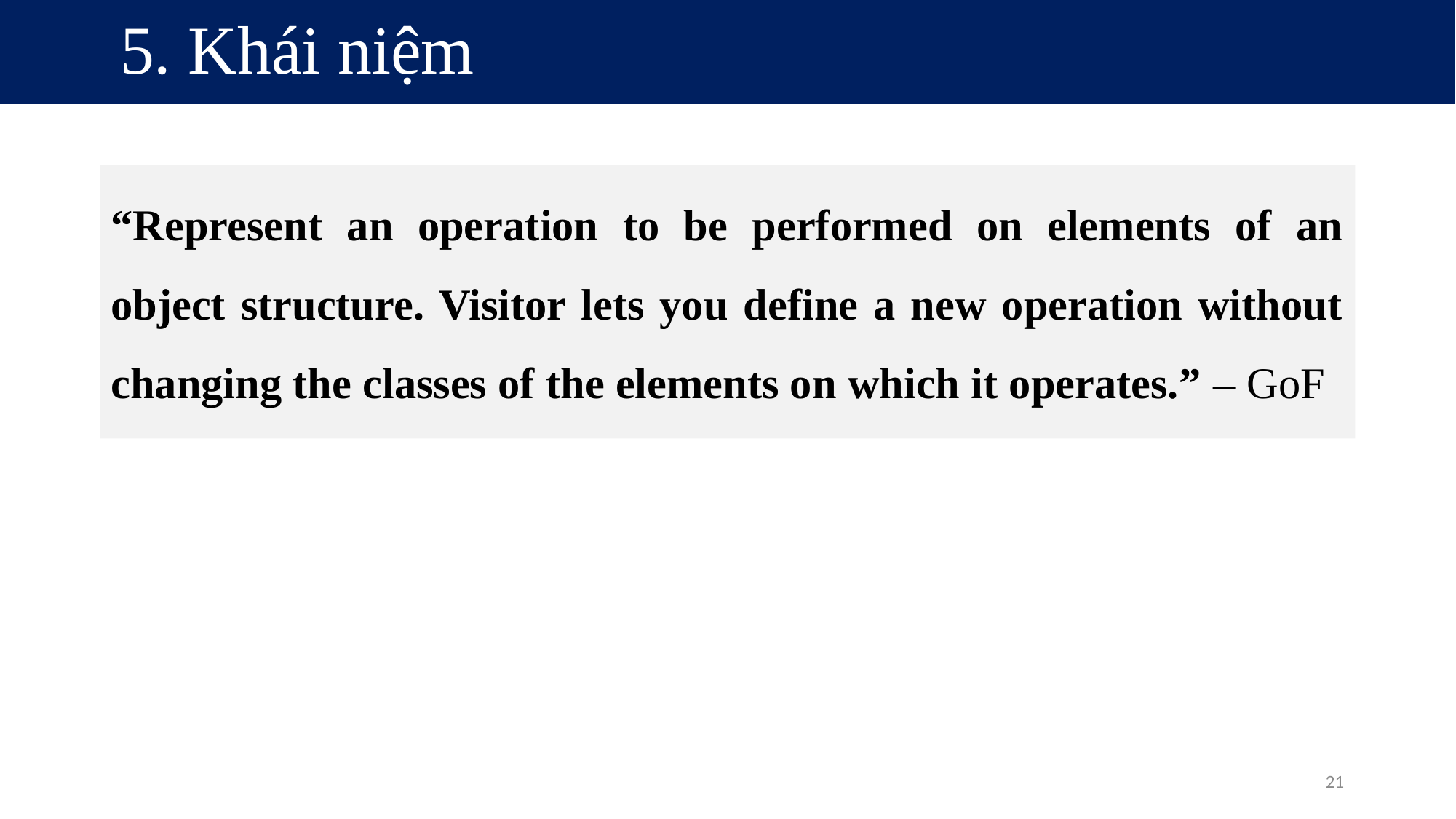

# 5. Khái niệm
“Represent an operation to be performed on elements of an object structure. Visitor lets you define a new operation without changing the classes of the elements on which it operates.” – GoF
21